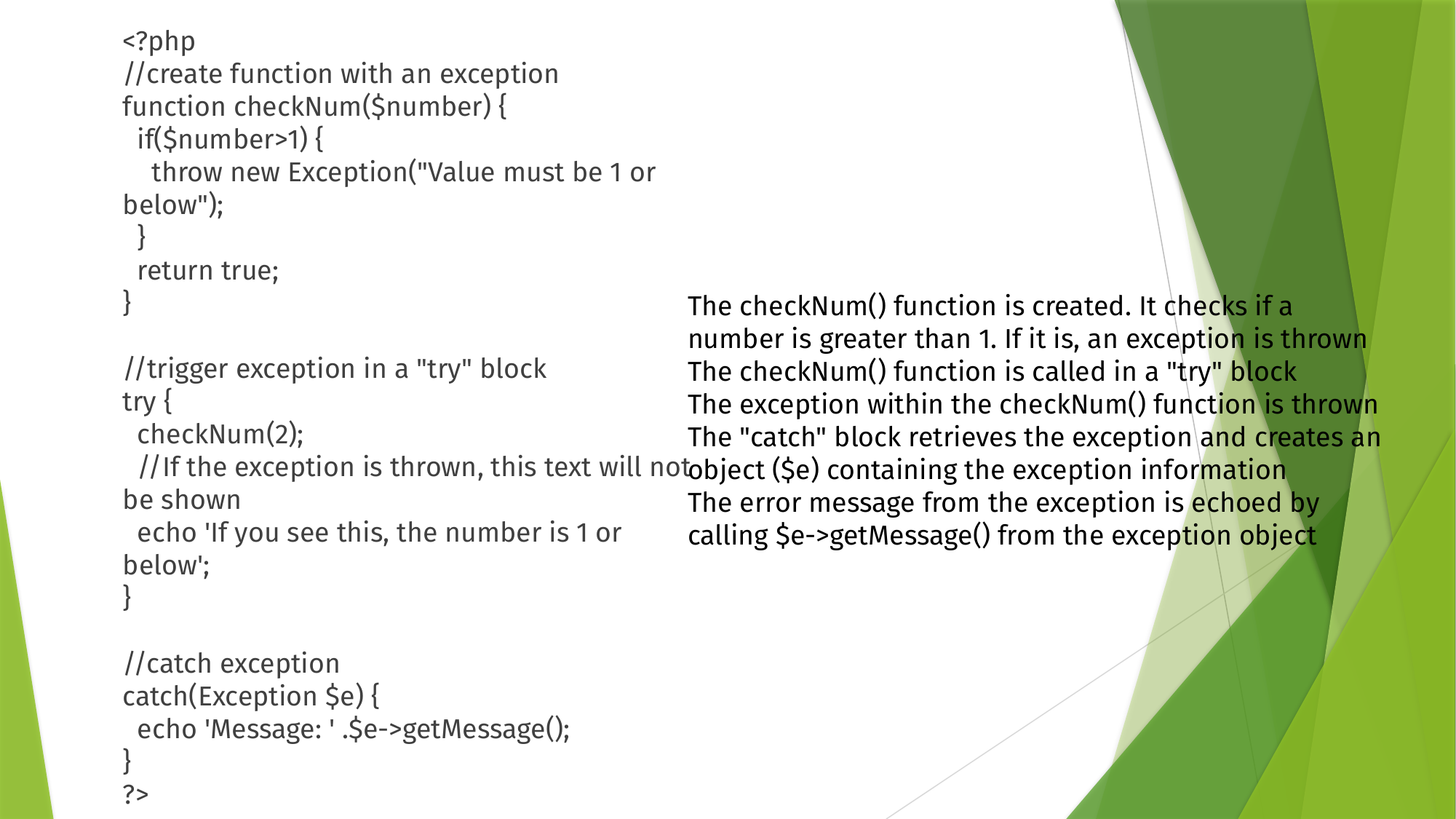

<?php
//create function with an exception
function checkNum($number) {
  if($number>1) {
    throw new Exception("Value must be 1 or below");
  }
  return true;
}
//trigger exception in a "try" block
try {
  checkNum(2);
  //If the exception is thrown, this text will not be shown
  echo 'If you see this, the number is 1 or below';
}
//catch exception
catch(Exception $e) {
  echo 'Message: ' .$e->getMessage();
}
?>
The checkNum() function is created. It checks if a number is greater than 1. If it is, an exception is thrown
The checkNum() function is called in a "try" block
The exception within the checkNum() function is thrown
The "catch" block retrieves the exception and creates an object ($e) containing the exception information
The error message from the exception is echoed by calling $e->getMessage() from the exception object